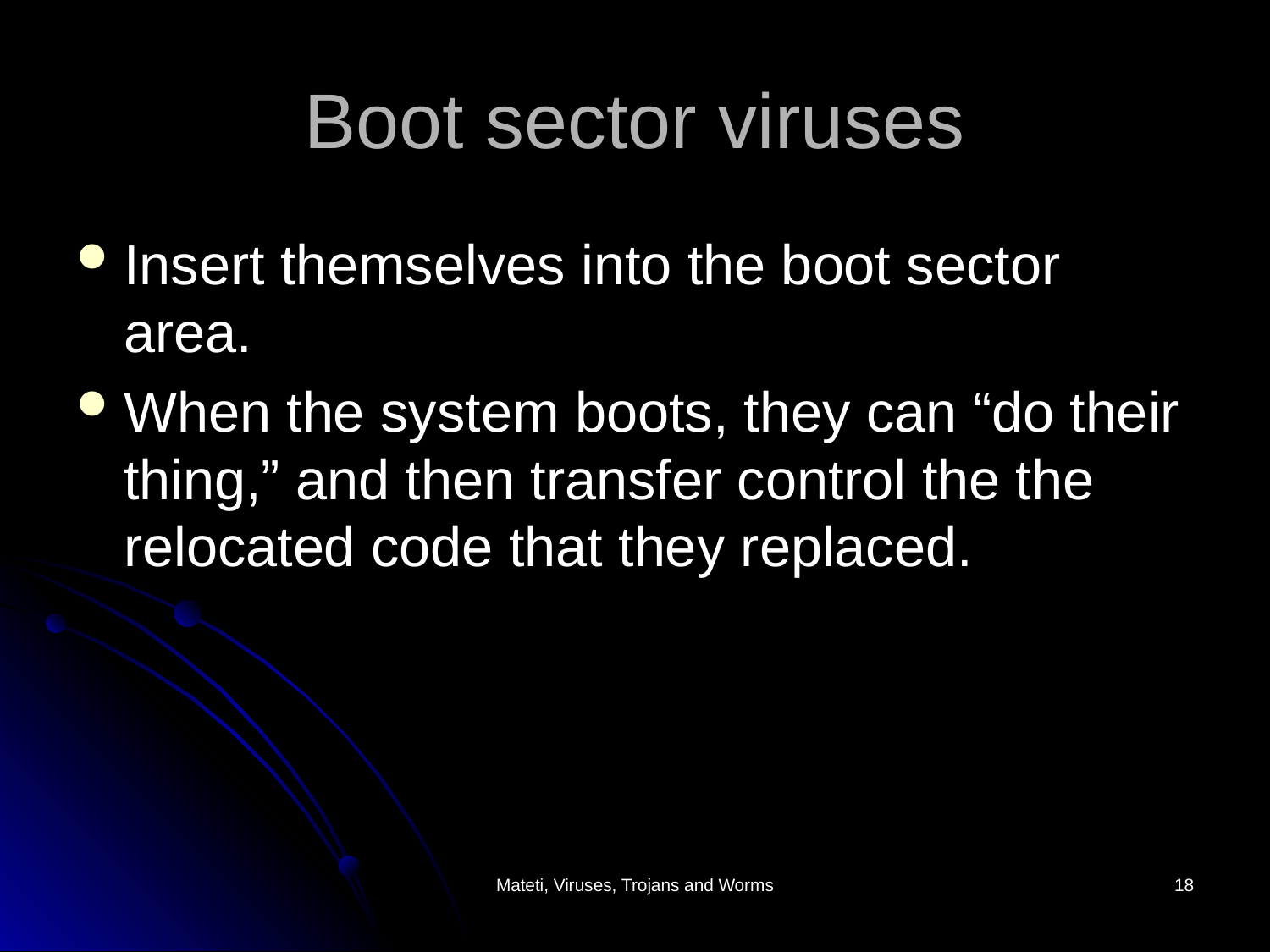

# Boot sector viruses
Insert themselves into the boot sector area.
When the system boots, they can “do their thing,” and then transfer control the the relocated code that they replaced.
Mateti, Viruses, Trojans and Worms
18